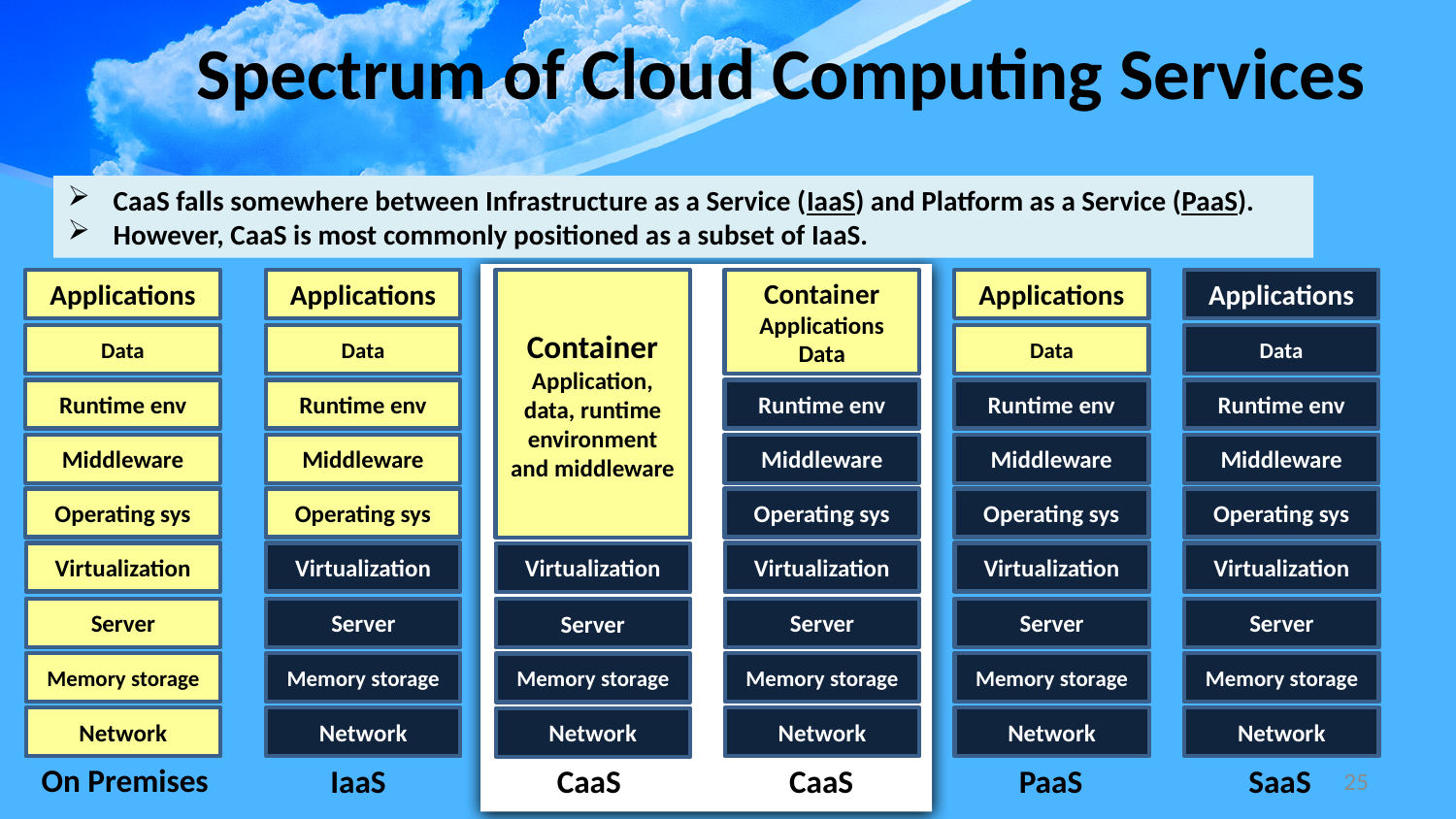

# Spectrum of Cloud Computing Services
CaaS falls somewhere between Infrastructure as a Service (IaaS) and Platform as a Service (PaaS).
However, CaaS is most commonly positioned as a subset of IaaS.

Applications
Applications
Container
Application, data, runtime environment and middleware
Container
Applications
Data
Applications
Applications
Data
Data
Data
Data
Runtime env
Runtime env
Runtime env
Runtime env
Runtime env
Middleware
Middleware
Middleware
Middleware
Middleware
Operating sys
Operating sys
Operating sys
Operating sys
Operating sys
Virtualization
Virtualization
Virtualization
Virtualization
Virtualization
Virtualization
Server
Server
Server
Server
Server
Server
Memory storage
Memory storage
Memory storage
Memory storage
Memory storage
Memory storage
Network
Network
Network
Network
Network
Network
On Premises
IaaS
CaaS
PaaS
SaaS
CaaS
25